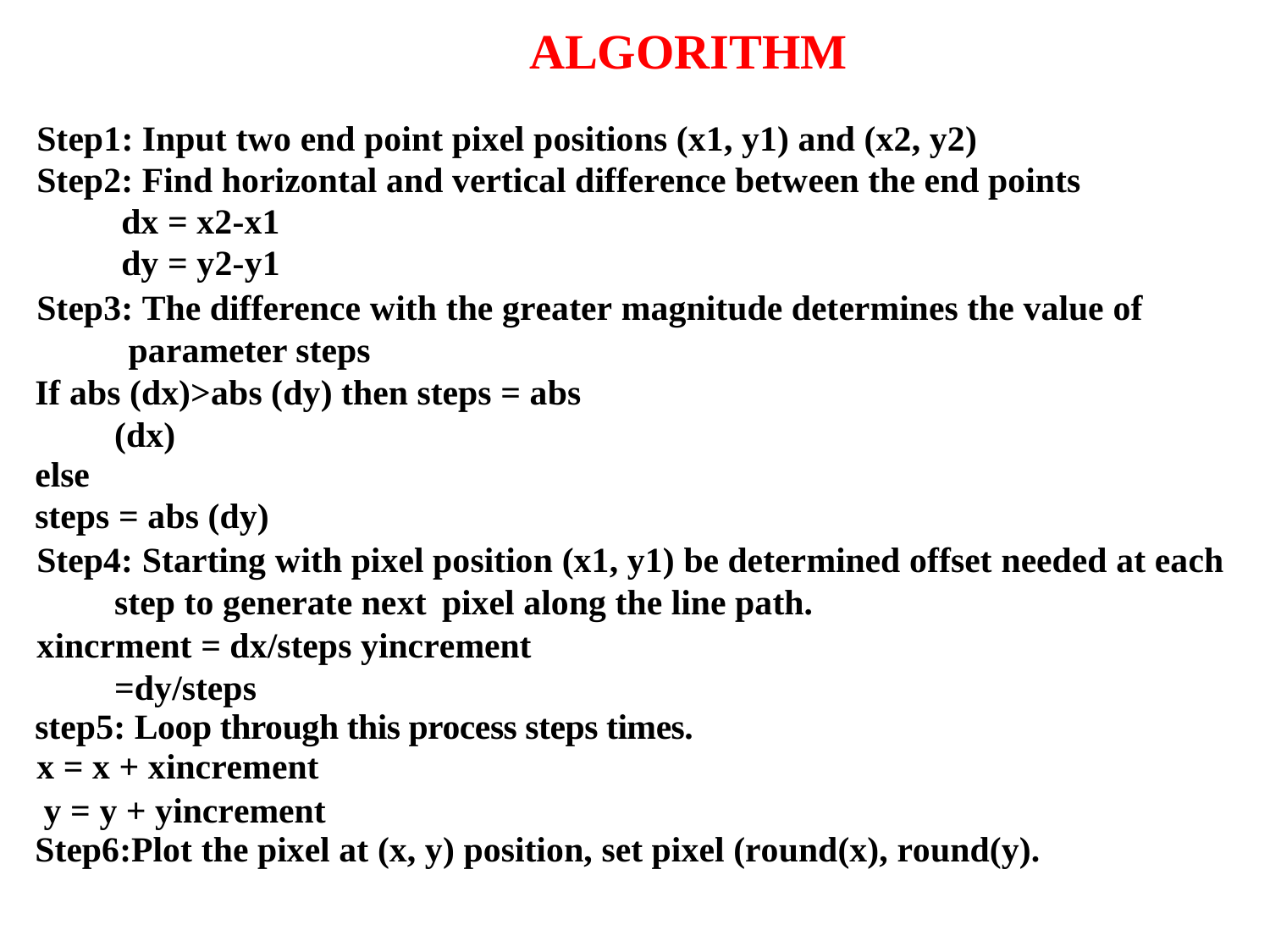

ALGORITHM

Step1: Input two end point pixel positions (x1, y1) and (x2, y2)
Step2: Find horizontal and vertical difference between the end points
dx = x2-x1
dy = y2-y1
Step3: The difference with the greater magnitude determines the value of parameter steps
If abs (dx)>abs (dy) then steps = abs (dx)
else
steps = abs (dy)
Step4: Starting with pixel position (x1, y1) be determined offset needed at each step to generate next pixel along the line path.
xincrment = dx/steps yincrement =dy/steps
step5: Loop through this process steps times.
	x = x + xincrement
y = y + yincrement
Step6:Plot the pixel at (x, y) position, set pixel (round(x), round(y).